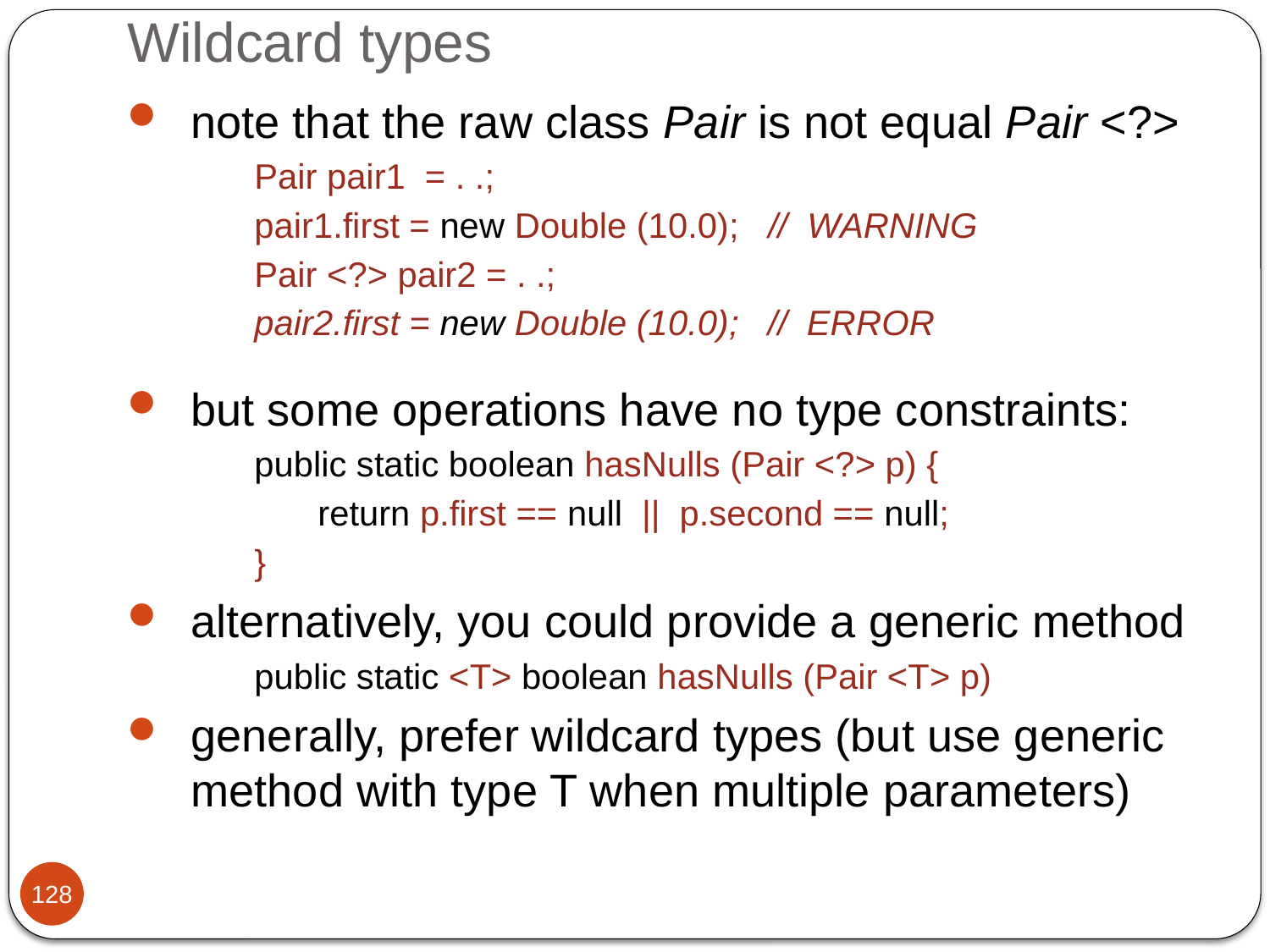

# Wildcard types
note that the raw class Pair is not equal Pair <?>
Pair pair1  = . .;
pair1.first = new Double (10.0);   //  WARNING
Pair <?> pair2 = . .;
pair2.first = new Double (10.0);   //  ERROR

but some operations have no type constraints:
public static boolean hasNulls (Pair <?> p) {
return p.first == null  ||  p.second == null;
}
alternatively, you could provide a generic method
public static <T> boolean hasNulls (Pair <T> p)
generally, prefer wildcard types (but use generic method with type T when multiple parameters)
128